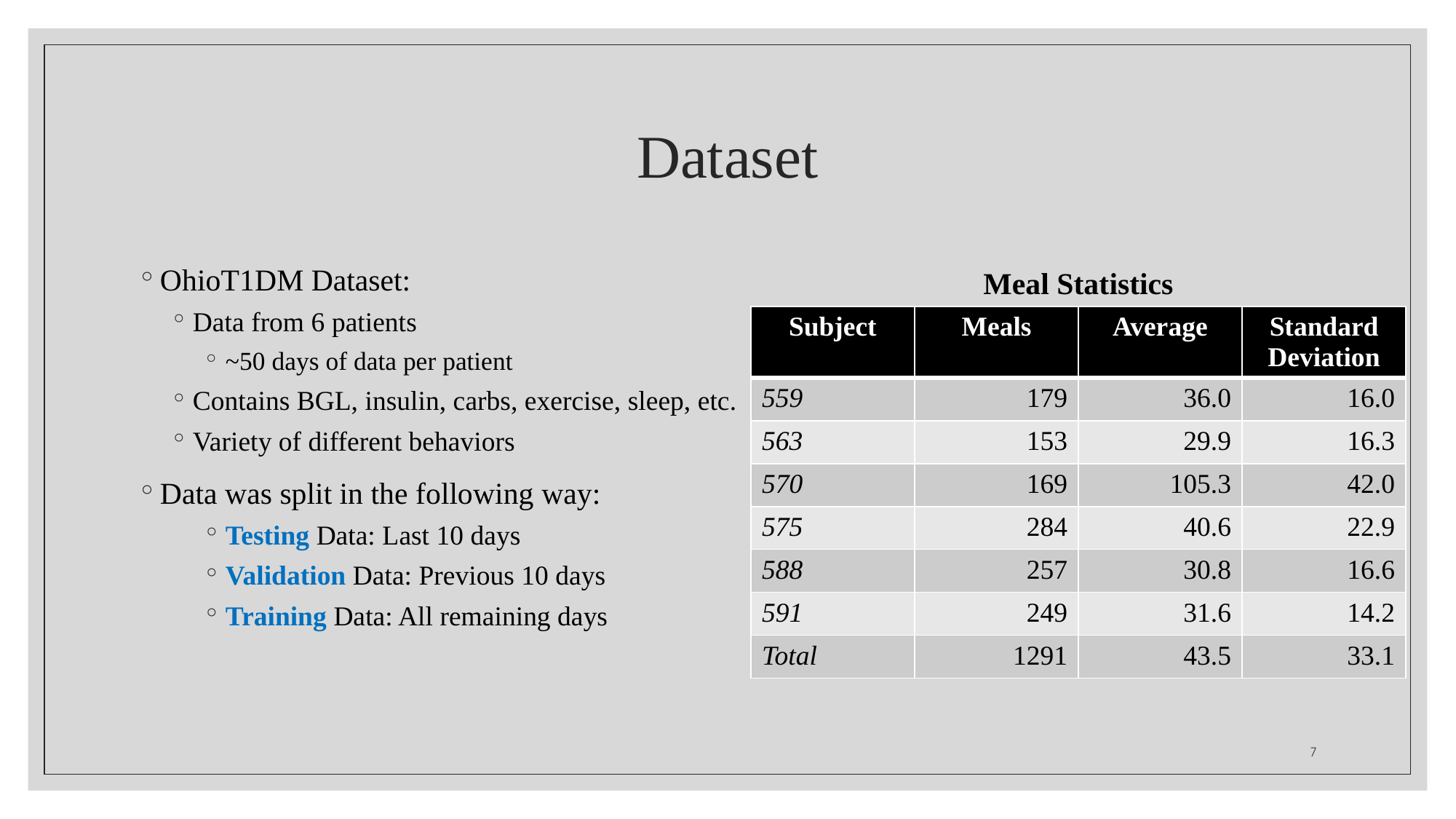

# Dataset
OhioT1DM Dataset:
Data from 6 patients
~50 days of data per patient
Contains BGL, insulin, carbs, exercise, sleep, etc.
Variety of different behaviors
Data was split in the following way:
Testing Data: Last 10 days
Validation Data: Previous 10 days
Training Data: All remaining days
Meal Statistics
| Subject | Meals | Average | Standard Deviation |
| --- | --- | --- | --- |
| 559 | 179 | 36.0 | 16.0 |
| 563 | 153 | 29.9 | 16.3 |
| 570 | 169 | 105.3 | 42.0 |
| 575 | 284 | 40.6 | 22.9 |
| 588 | 257 | 30.8 | 16.6 |
| 591 | 249 | 31.6 | 14.2 |
| Total | 1291 | 43.5 | 33.1 |
7